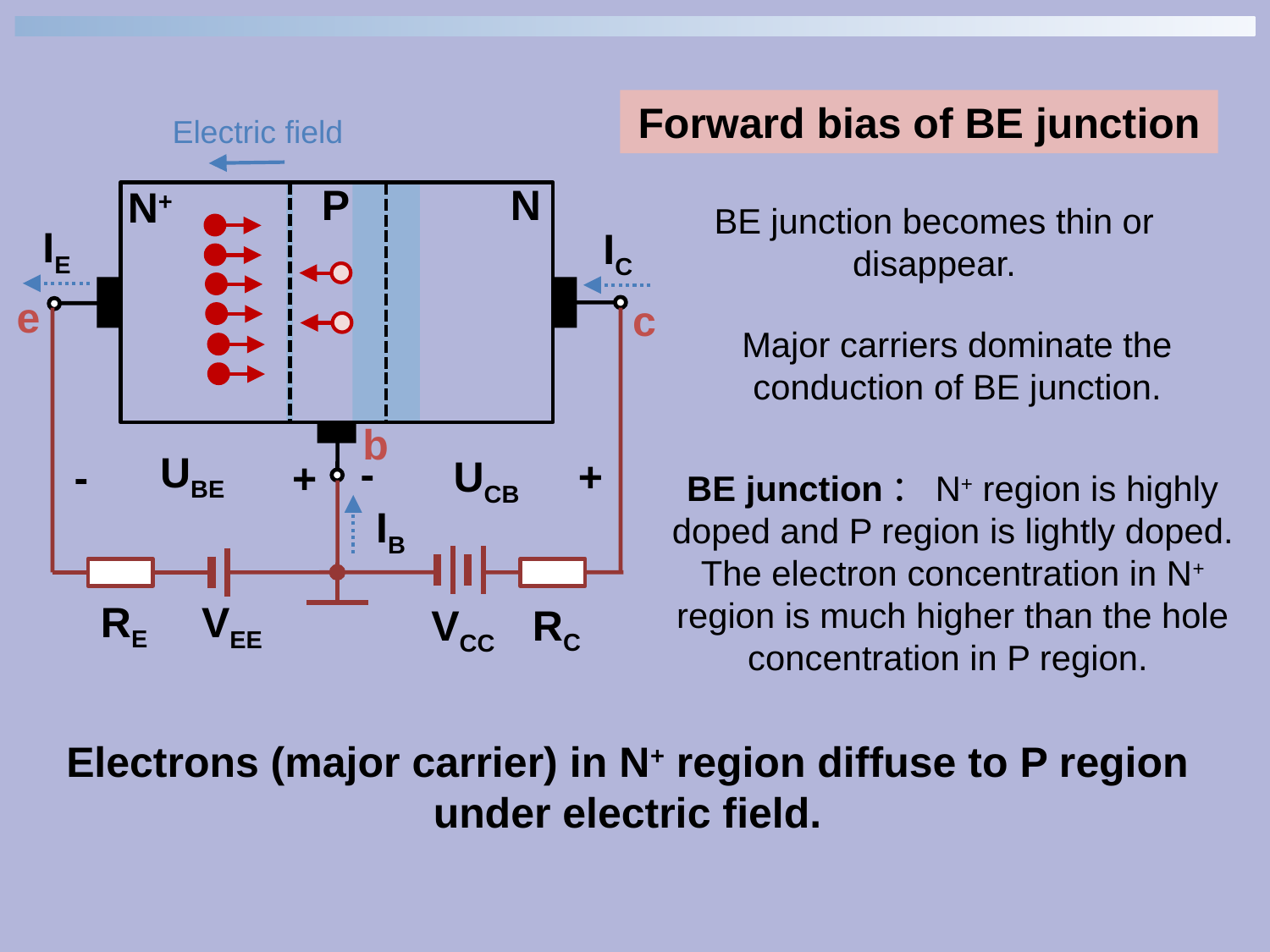

Forward bias of BE junction
Electric field
P
N
N+

e
c

b

IE

IB

RE
VEE
RC
VCC
IC
UBE
-
+
UCB
-
+
BE junction becomes thin or disappear.

Major carriers dominate the conduction of BE junction.
BE junction：N+ region is highly doped and P region is lightly doped. The electron concentration in N+ region is much higher than the hole concentration in P region.

Electrons (major carrier) in N+ region diffuse to P region under electric field.